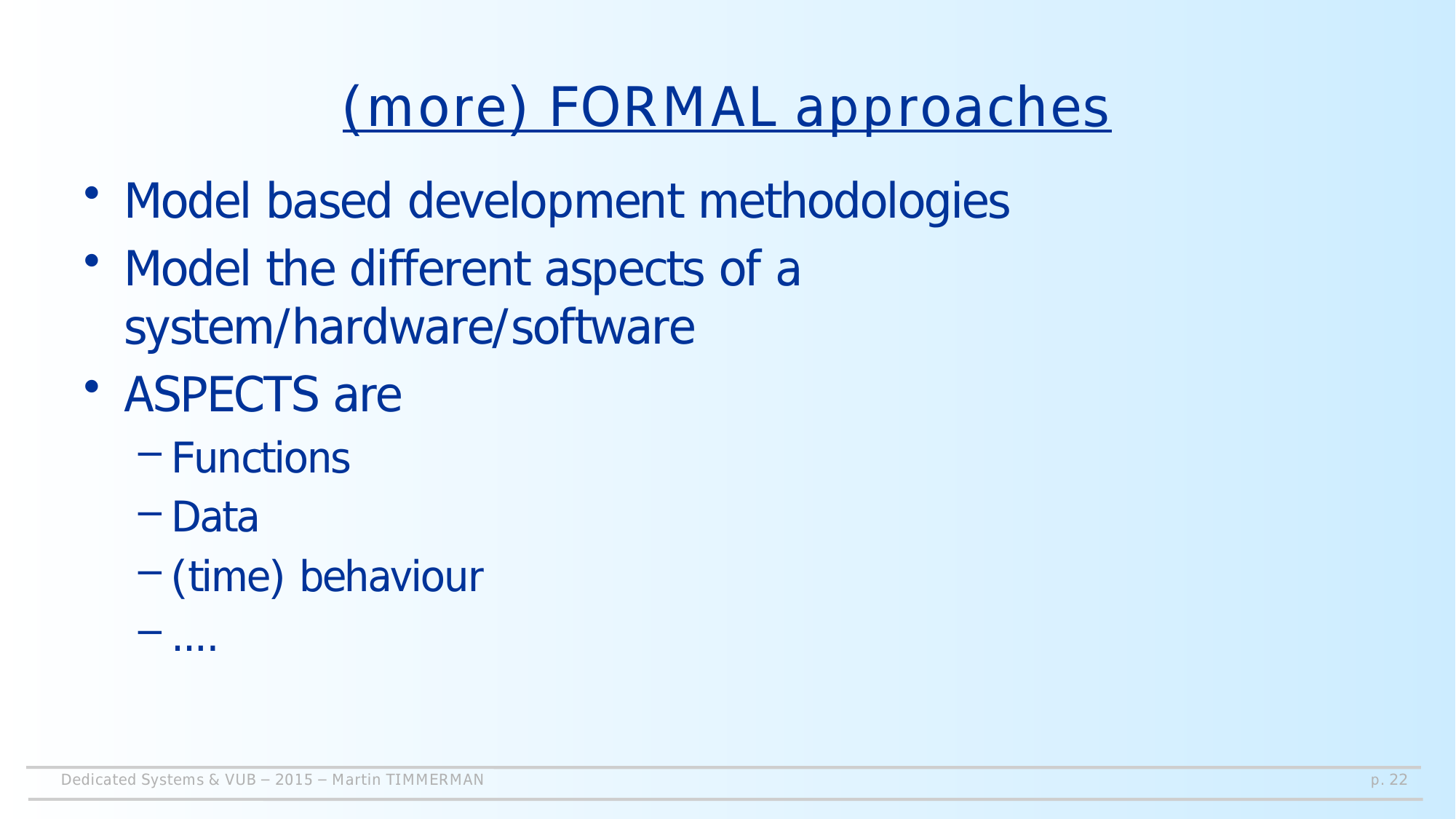

# (more) FORMAL approaches
Model based development methodologies
Model the different aspects of a system/hardware/software
ASPECTS are
Functions
Data
(time) behaviour
….